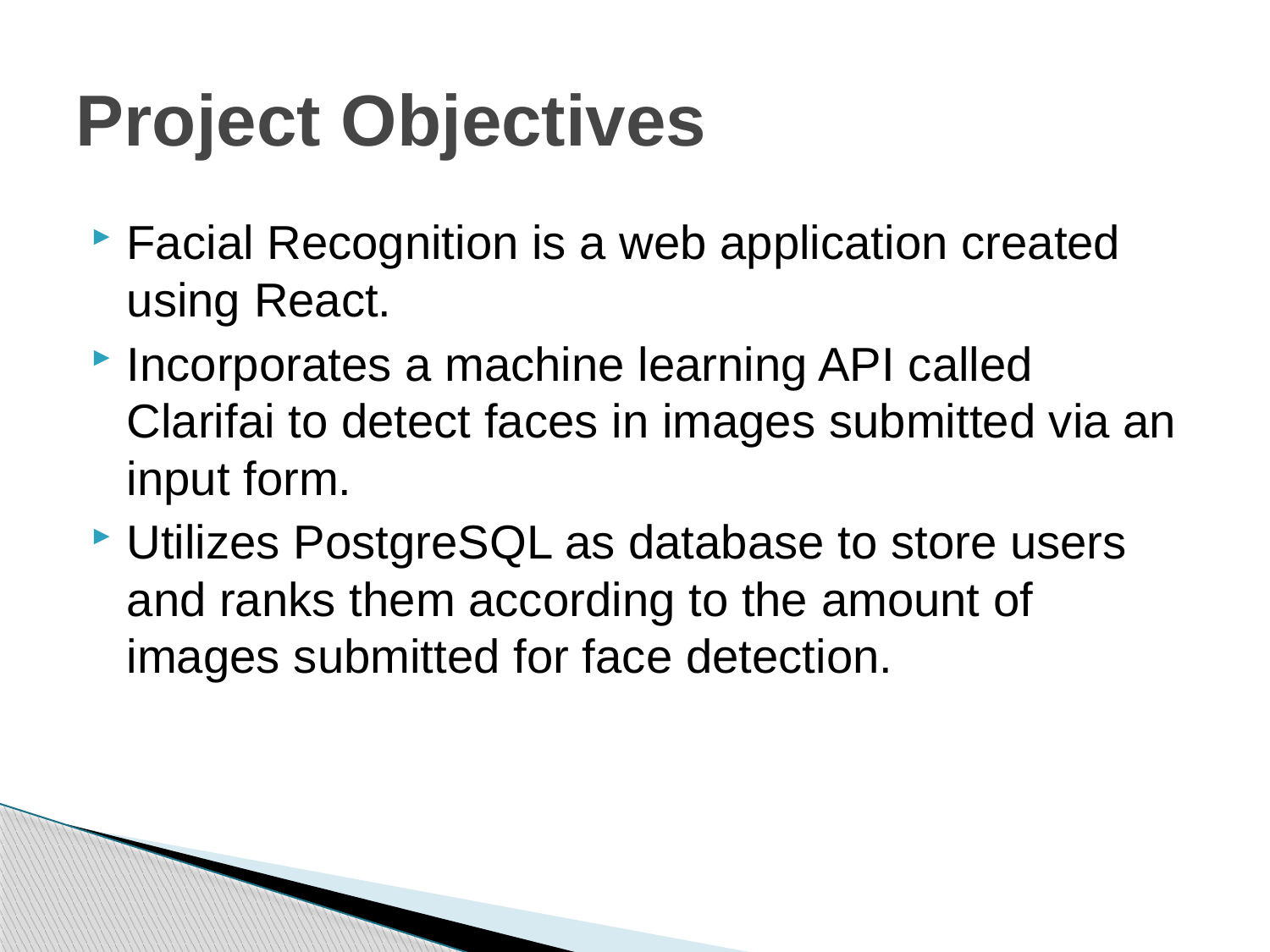

# Project Objectives
Facial Recognition is a web application created using React.
Incorporates a machine learning API called Clarifai to detect faces in images submitted via an input form.
Utilizes PostgreSQL as database to store users and ranks them according to the amount of images submitted for face detection.